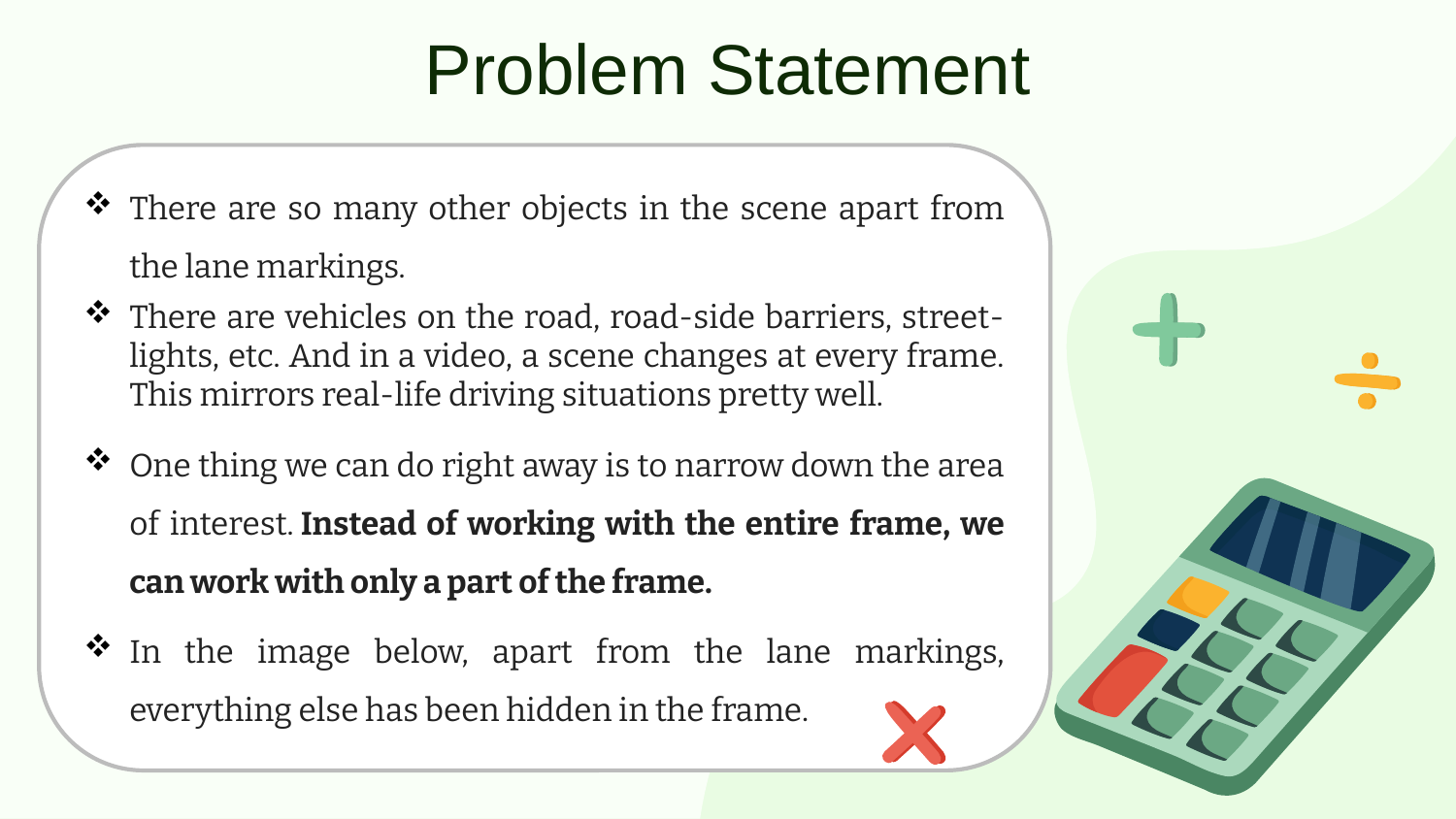

# Problem Statement

There are so many other objects in the scene apart from the lane markings.
There are vehicles on the road, road-side barriers, street-lights, etc. And in a video, a scene changes at every frame. This mirrors real-life driving situations pretty well.
One thing we can do right away is to narrow down the area of interest. Instead of working with the entire frame, we can work with only a part of the frame.
In the image below, apart from the lane markings, everything else has been hidden in the frame.